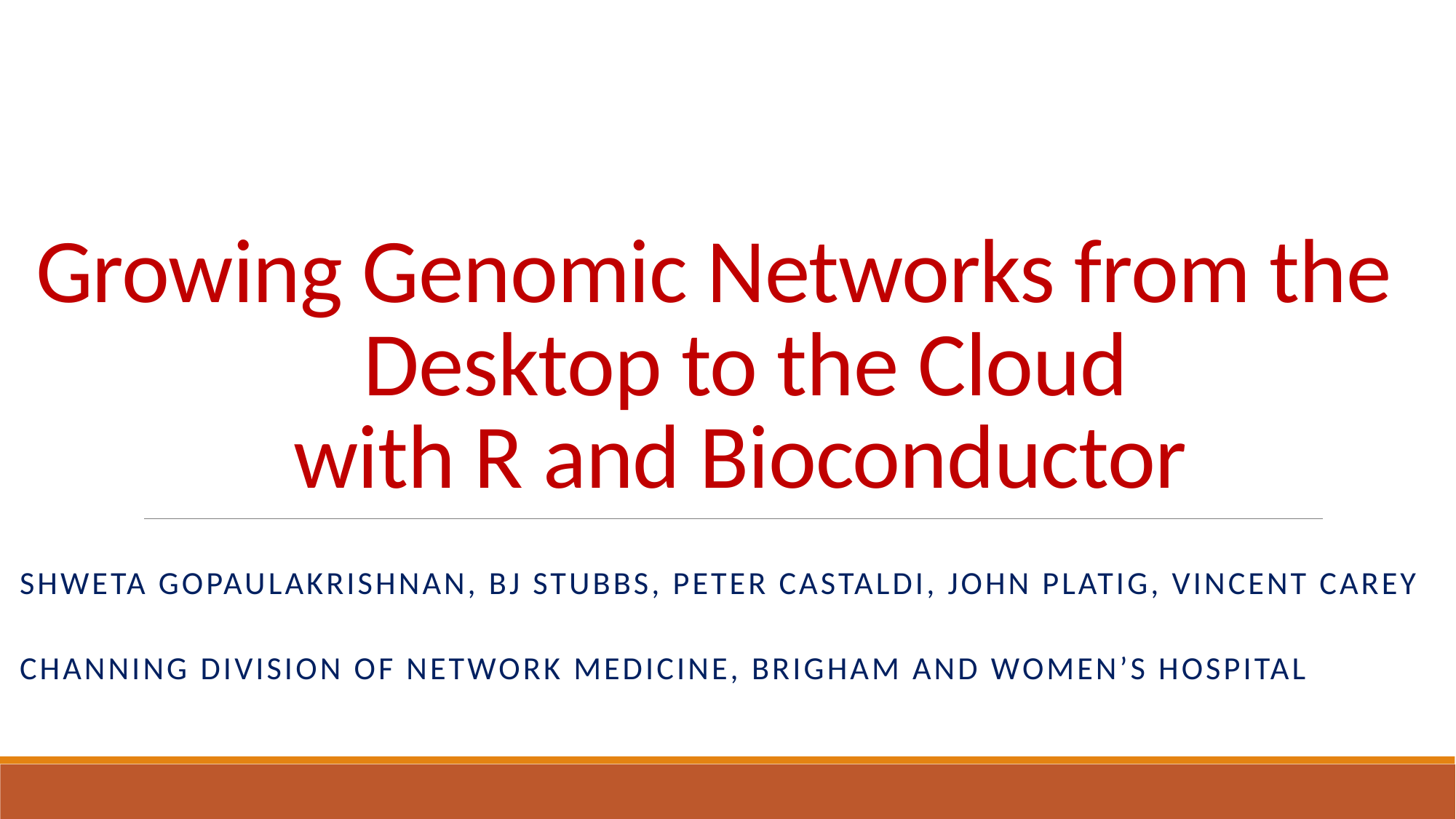

# Growing Genomic Networks from the 			Desktop to the Cloud with R and Bioconductor
Shweta Gopaulakrishnan, BJ Stubbs, Peter Castaldi, John Platig, Vincent Carey
Channing Division of Network Medicine, Brigham and Women’s Hospital